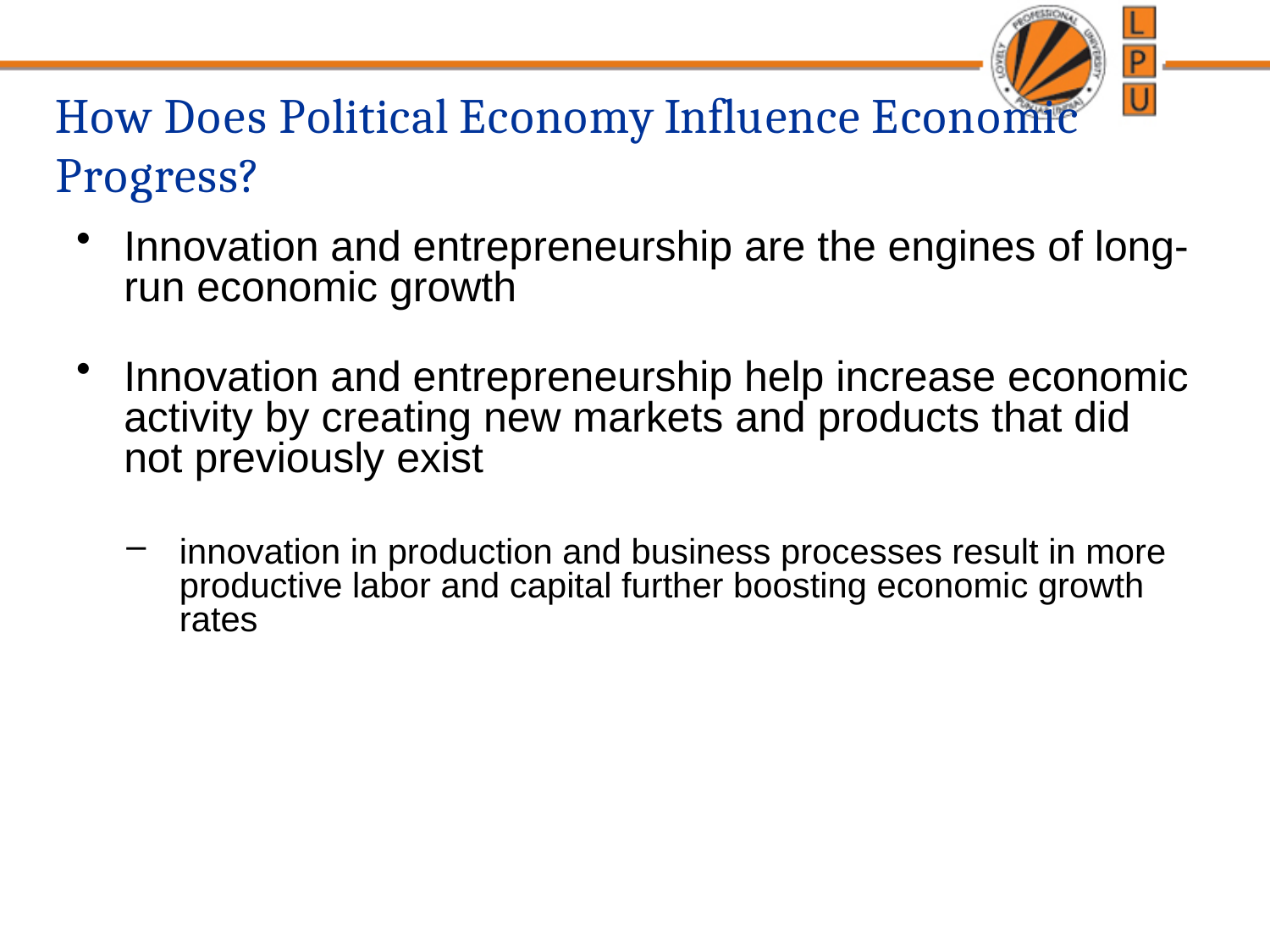

# How Does Political Economy Influence Economic Progress?
Innovation and entrepreneurship are the engines of long-run economic growth

Innovation and entrepreneurship help increase economic activity by creating new markets and products that did not previously exist

innovation in production and business processes result in more productive labor and capital further boosting economic growth rates